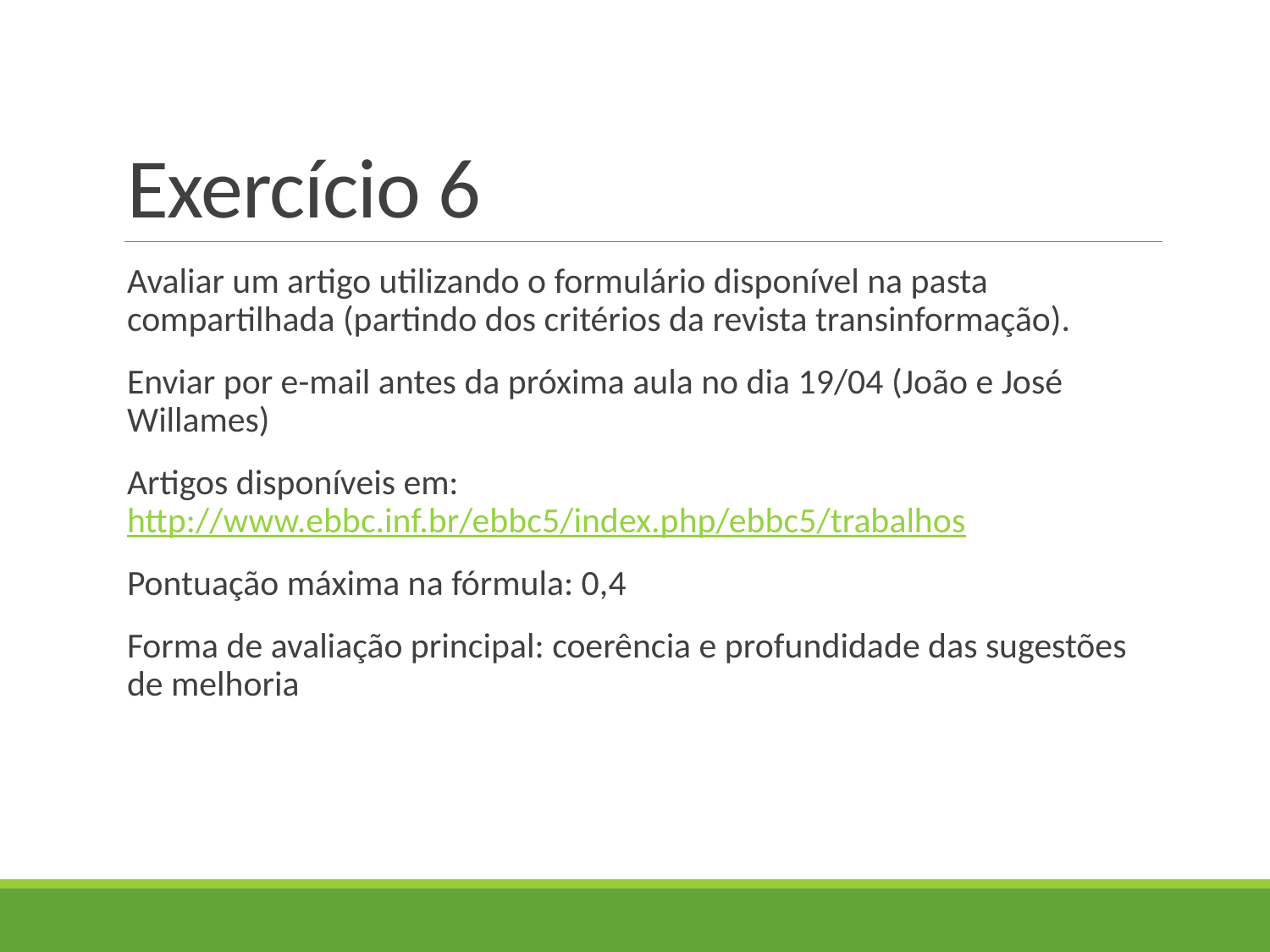

# Exercício 6
Avaliar um artigo utilizando o formulário disponível na pasta compartilhada (partindo dos critérios da revista transinformação).
Enviar por e-mail antes da próxima aula no dia 19/04 (João e José Willames)
Artigos disponíveis em: http://www.ebbc.inf.br/ebbc5/index.php/ebbc5/trabalhos
Pontuação máxima na fórmula: 0,4
Forma de avaliação principal: coerência e profundidade das sugestões de melhoria